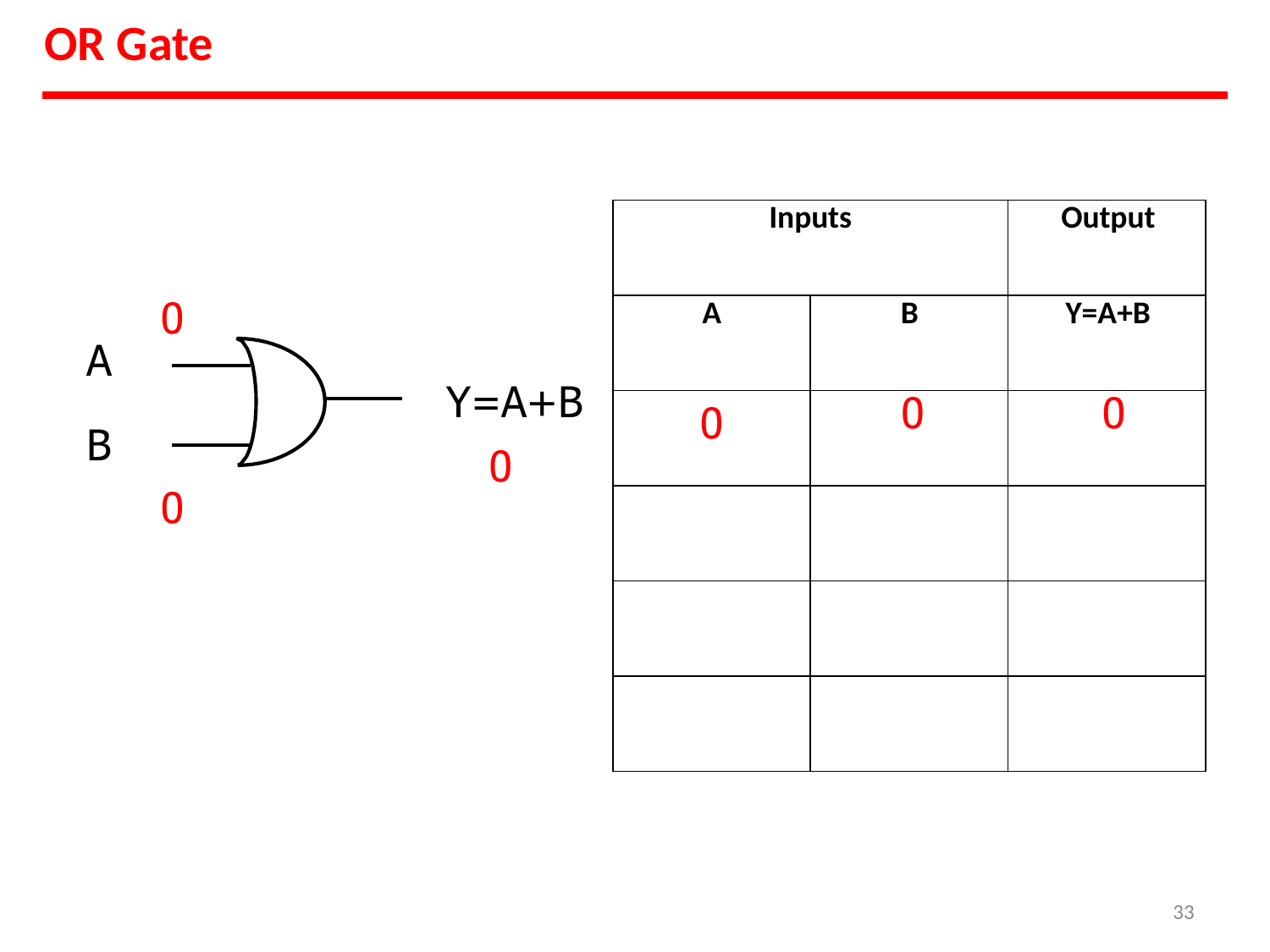

# OR Gate

| Inputs |  | Output |
| --- | --- | --- |
| A | B | Y=A+B |
| 0 | 0 | 0 |
|  |  |  |
|  |  |  |
|  |  |  |
0
A
B

Y=A+B
0

0
33